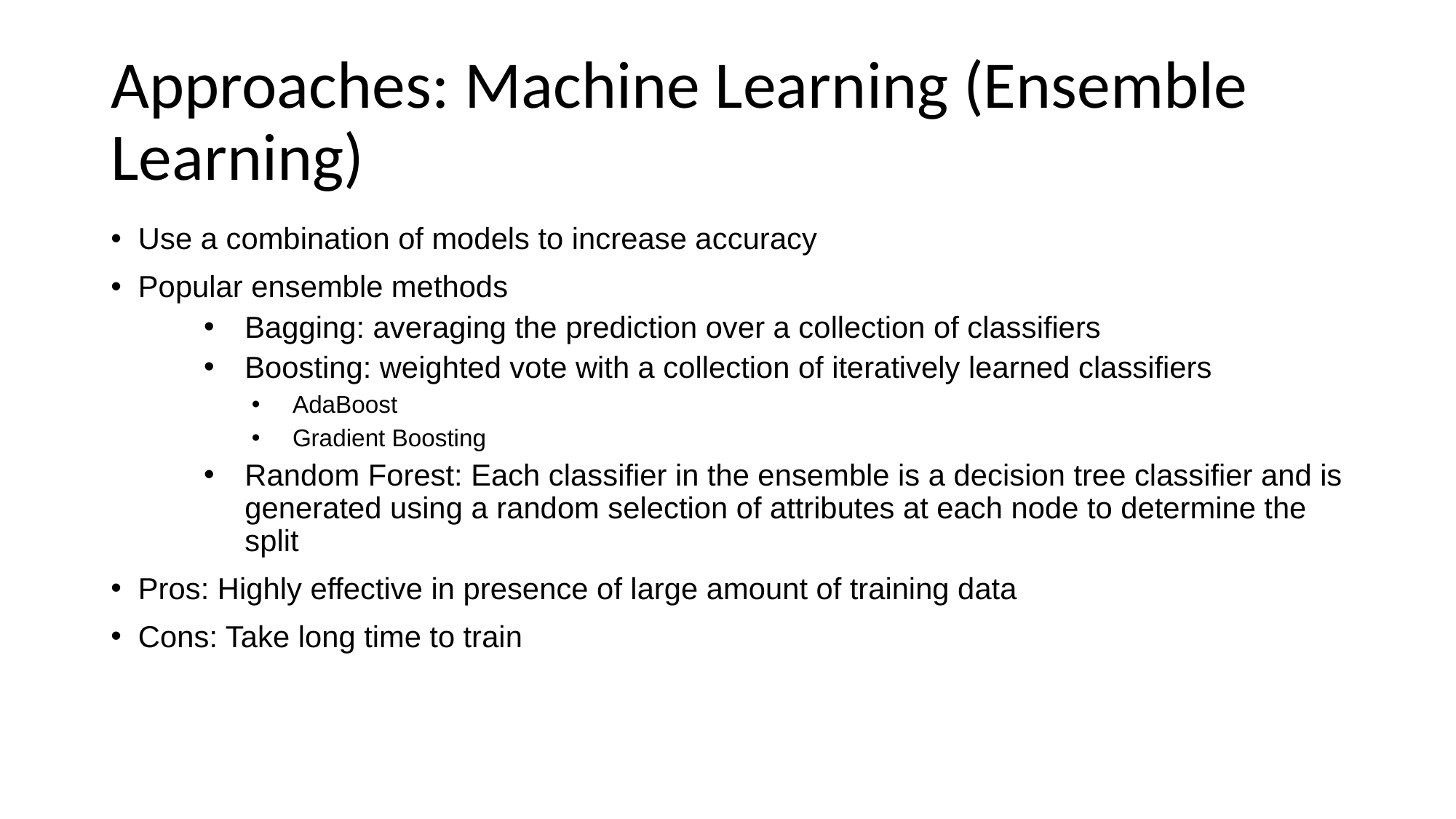

# Approaches: Machine Learning (Ensemble Learning)
Use a combination of models to increase accuracy
Popular ensemble methods
Bagging: averaging the prediction over a collection of classifiers
Boosting: weighted vote with a collection of iteratively learned classifiers
AdaBoost
Gradient Boosting
Random Forest: Each classifier in the ensemble is a decision tree classifier and is generated using a random selection of attributes at each node to determine the split
Pros: Highly effective in presence of large amount of training data
Cons: Take long time to train